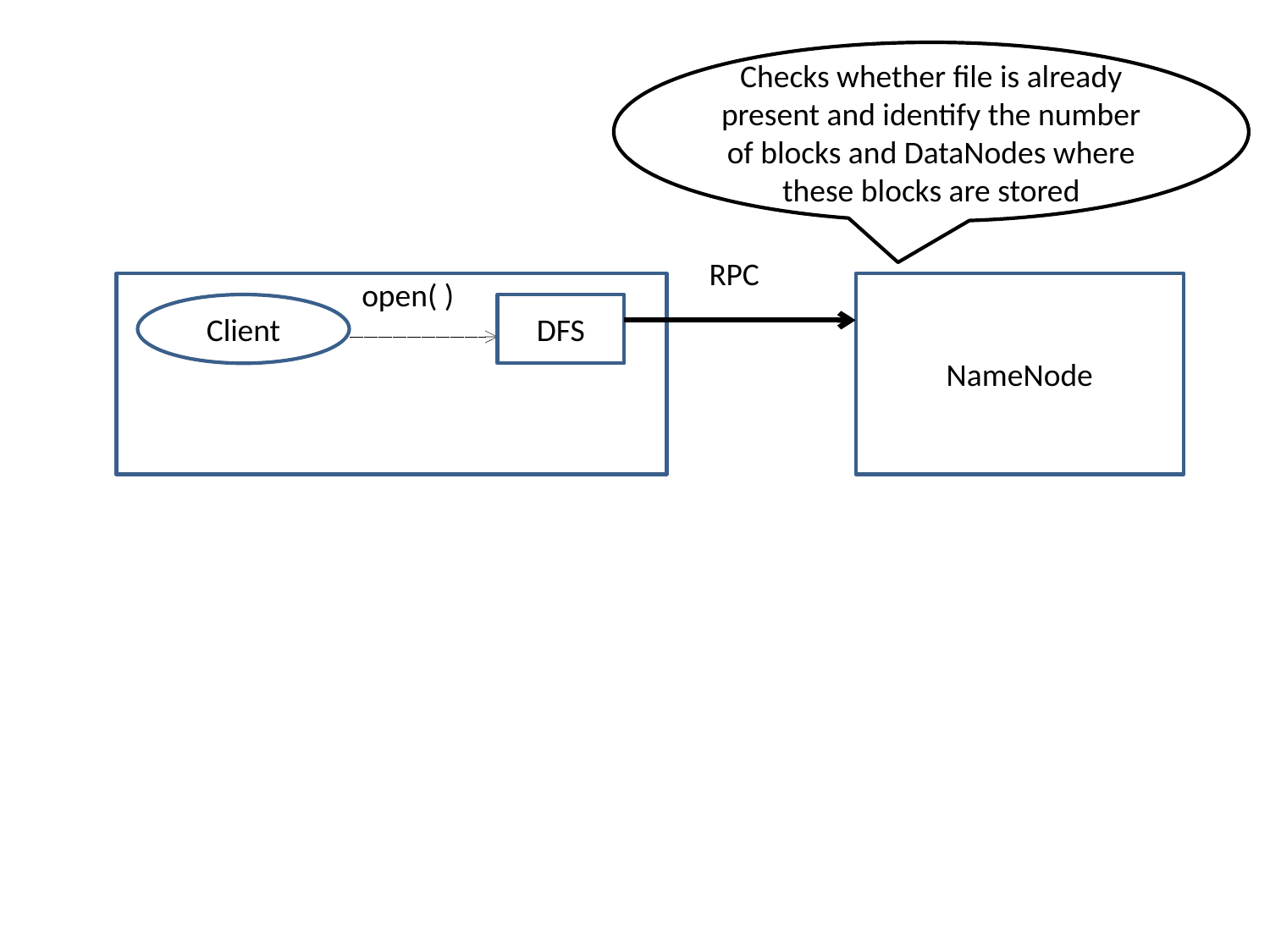

Checks whether file is already present and identify the number of blocks and DataNodes where these blocks are stored
RPC
open( )

NameNode
Client
DFS